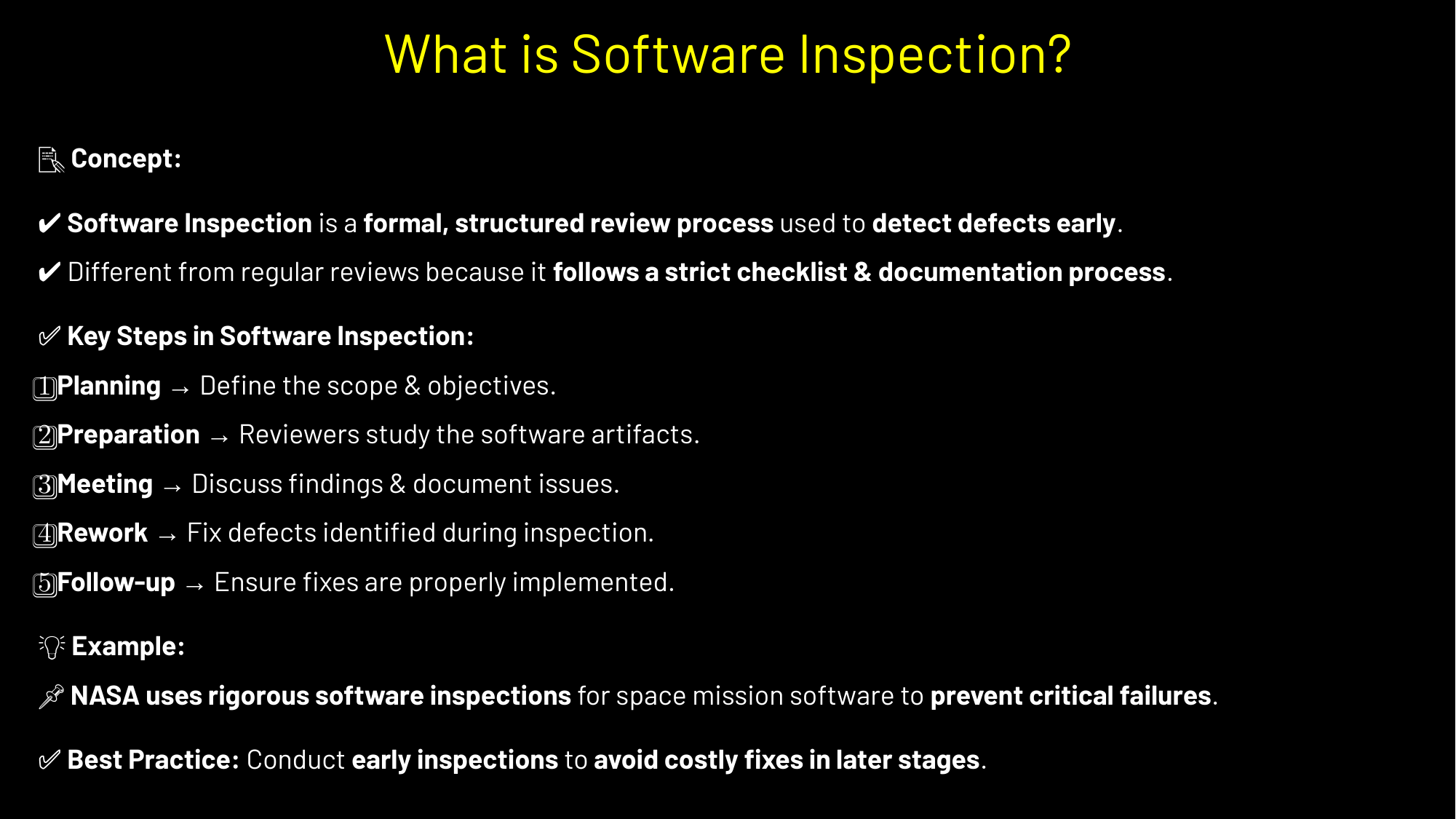

# What is Software Inspection?
📝 Concept:
✔ Software Inspection is a formal, structured review process used to detect defects early.
✔ Different from regular reviews because it follows a strict checklist & documentation process.
✅ Key Steps in Software Inspection:
1️⃣ Planning → Define the scope & objectives.
2️⃣ Preparation → Reviewers study the software artifacts.
3️⃣ Meeting → Discuss findings & document issues.
4️⃣ Rework → Fix defects identified during inspection.
5️⃣ Follow-up → Ensure fixes are properly implemented.
💡 Example:
📌 NASA uses rigorous software inspections for space mission software to prevent critical failures.
✅ Best Practice: Conduct early inspections to avoid costly fixes in later stages.